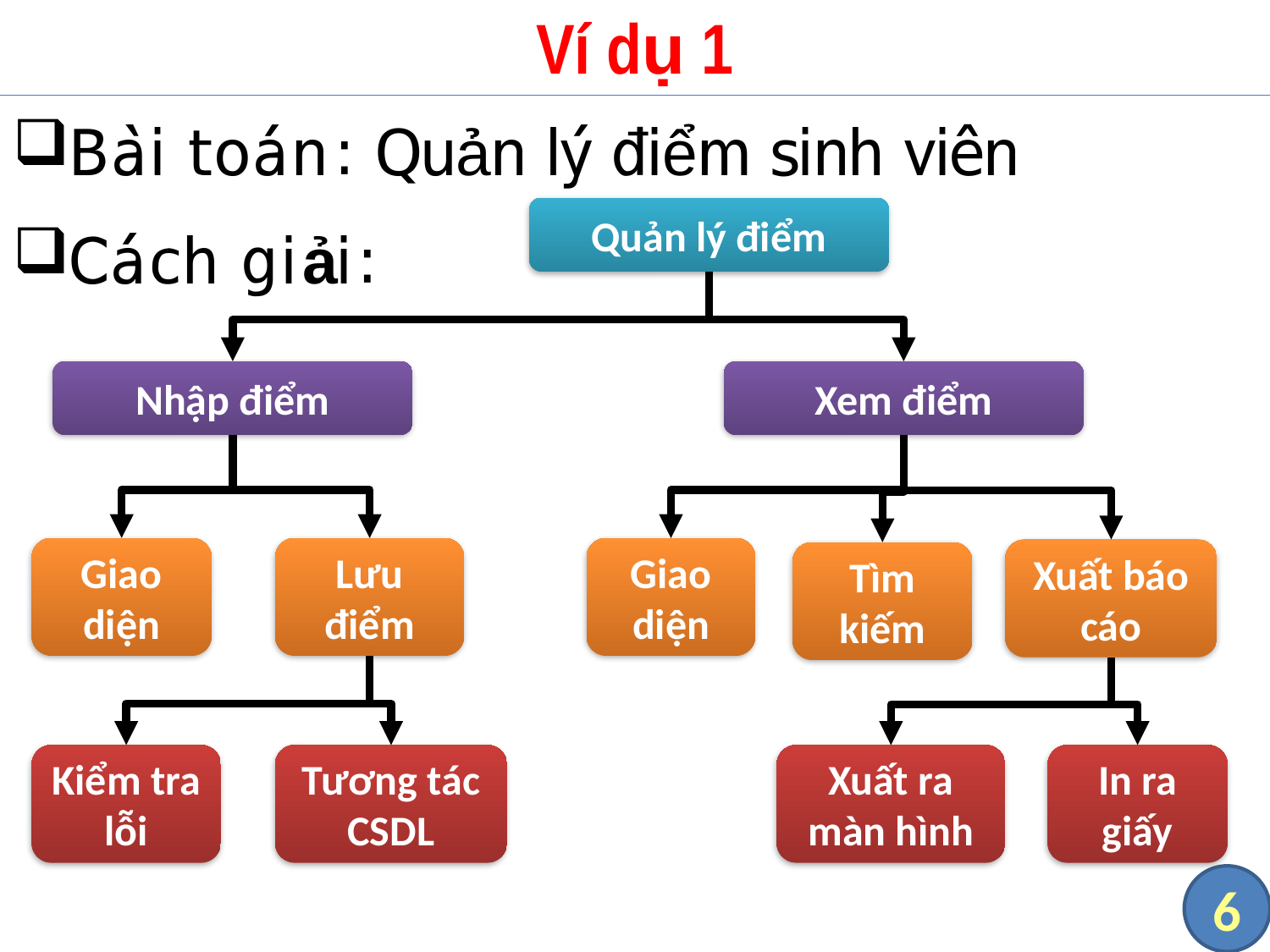

# Ví dụ 1
Bài toán: Quản lý điểm sinh viên
Cách giải:
Quản lý điểm
Nhập điểm
Xem điểm
Giao diện
Lưu điểm
Giao diện
Xuất báo cáo
Tìm kiếm
Kiểm tra lỗi
Tương tác CSDL
Xuất ra màn hình
In ra giấy
6